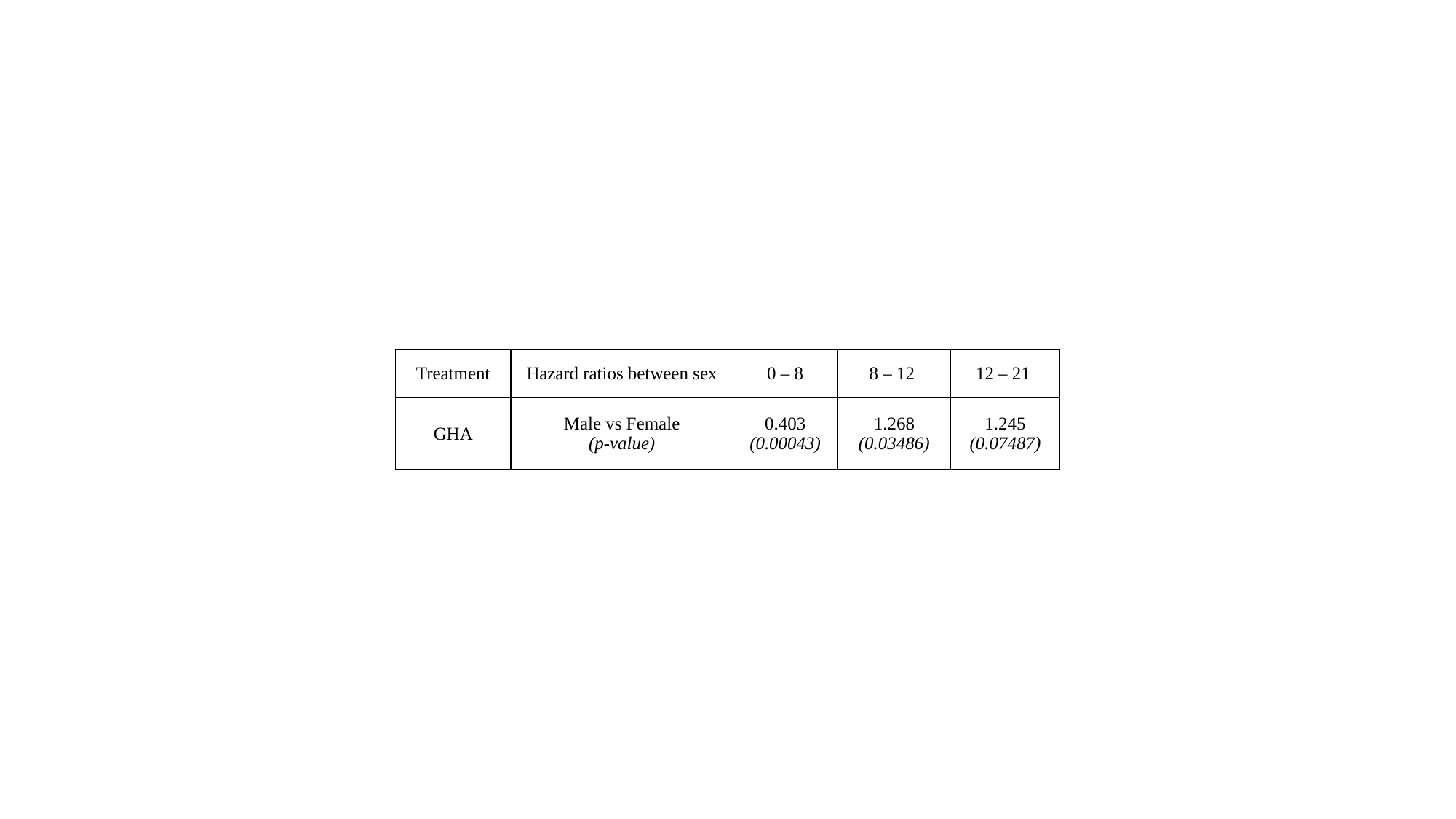

| Treatment | Hazard ratios between sex | 0 – 8 | 8 – 12 | 12 – 21 |
| --- | --- | --- | --- | --- |
| GHA | Male vs Female (p-value) | 0.403 (0.00043) | 1.268 (0.03486) | 1.245 (0.07487) |